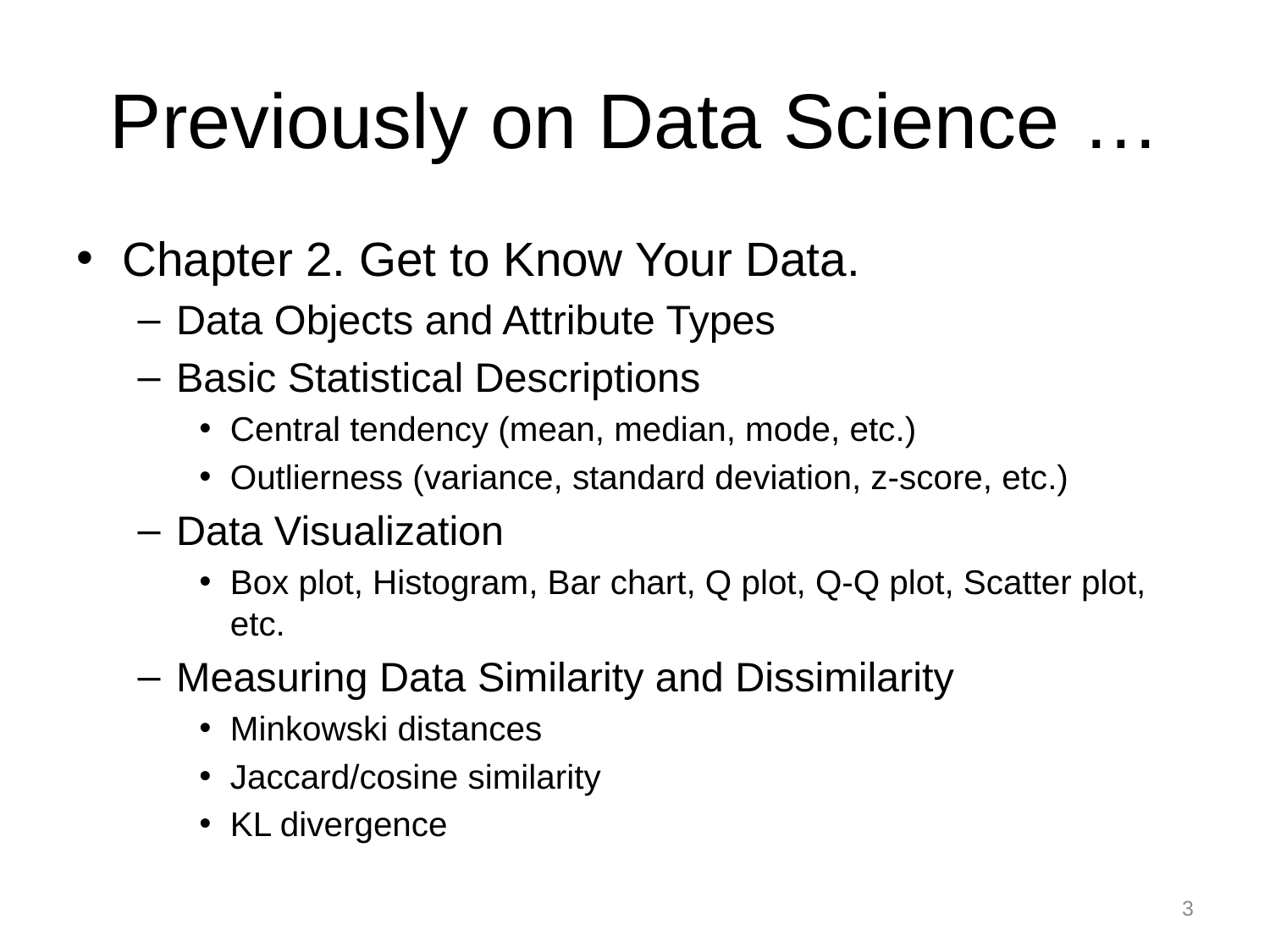

# Previously on Data Science …
Chapter 2. Get to Know Your Data.
Data Objects and Attribute Types
Basic Statistical Descriptions
Central tendency (mean, median, mode, etc.)
Outlierness (variance, standard deviation, z-score, etc.)
Data Visualization
Box plot, Histogram, Bar chart, Q plot, Q-Q plot, Scatter plot, etc.
Measuring Data Similarity and Dissimilarity
Minkowski distances
Jaccard/cosine similarity
KL divergence

3